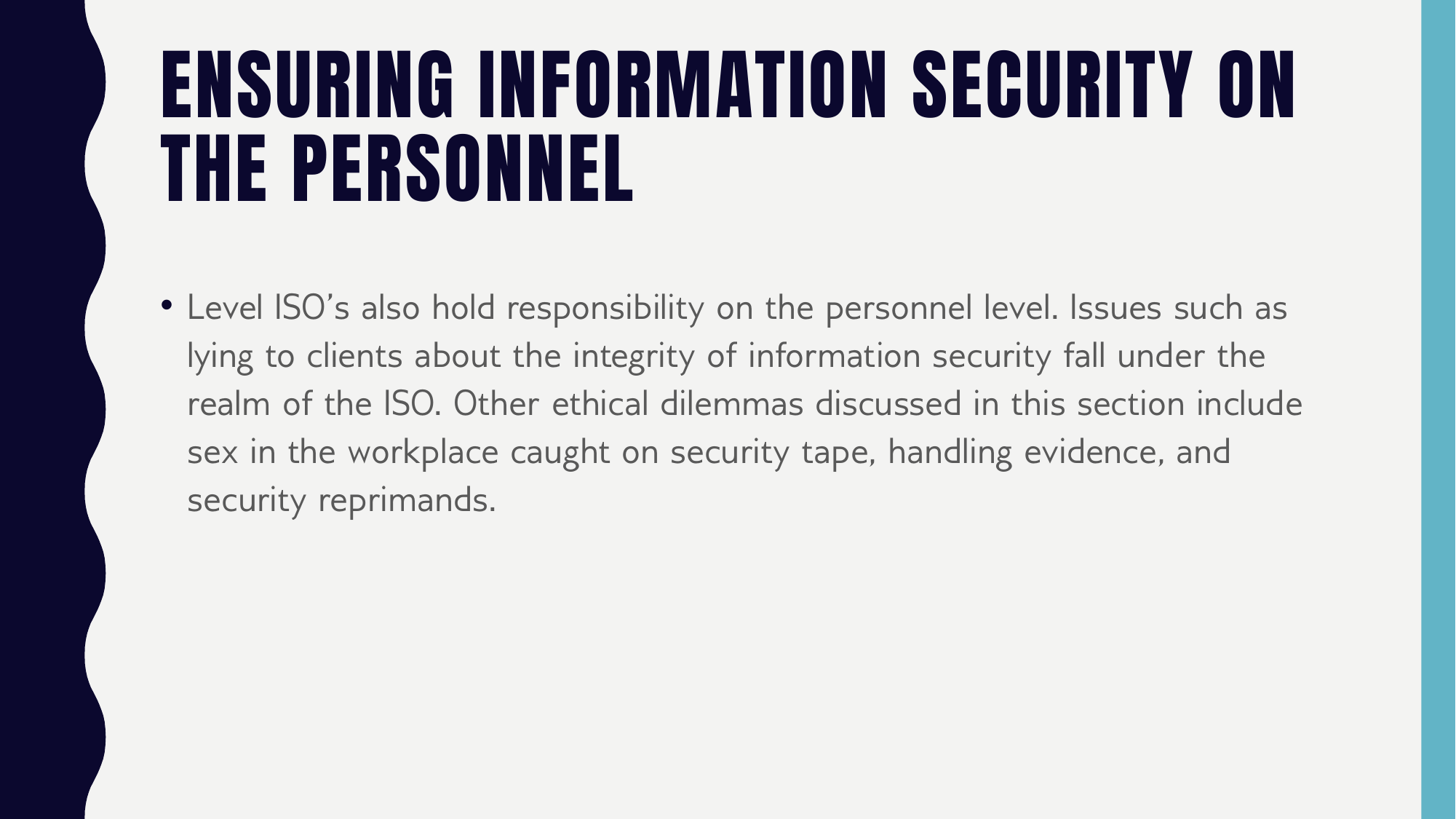

# Ensuring Information Security on the Personnel
Level ISO’s also hold responsibility on the personnel level. Issues such as lying to clients about the integrity of information security fall under the realm of the ISO. Other ethical dilemmas discussed in this section include sex in the workplace caught on security tape, handling evidence, and security reprimands.